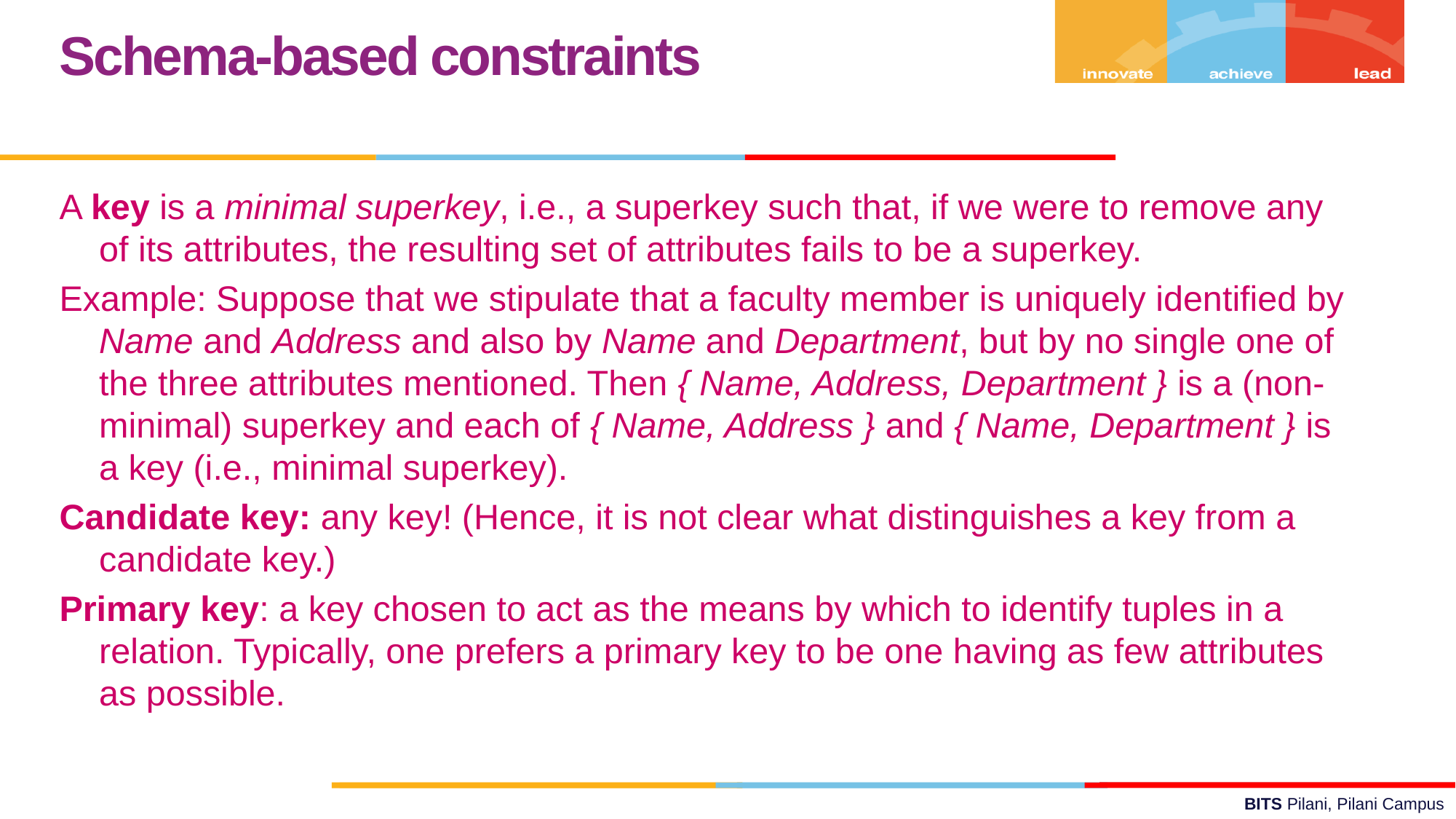

Schema-based constraints

A key is a minimal superkey, i.e., a superkey such that, if we were to remove any of its attributes, the resulting set of attributes fails to be a superkey.
Example: Suppose that we stipulate that a faculty member is uniquely identified by Name and Address and also by Name and Department, but by no single one of the three attributes mentioned. Then { Name, Address, Department } is a (non-minimal) superkey and each of { Name, Address } and { Name, Department } is a key (i.e., minimal superkey).
Candidate key: any key! (Hence, it is not clear what distinguishes a key from a candidate key.)
Primary key: a key chosen to act as the means by which to identify tuples in a relation. Typically, one prefers a primary key to be one having as few attributes as possible.